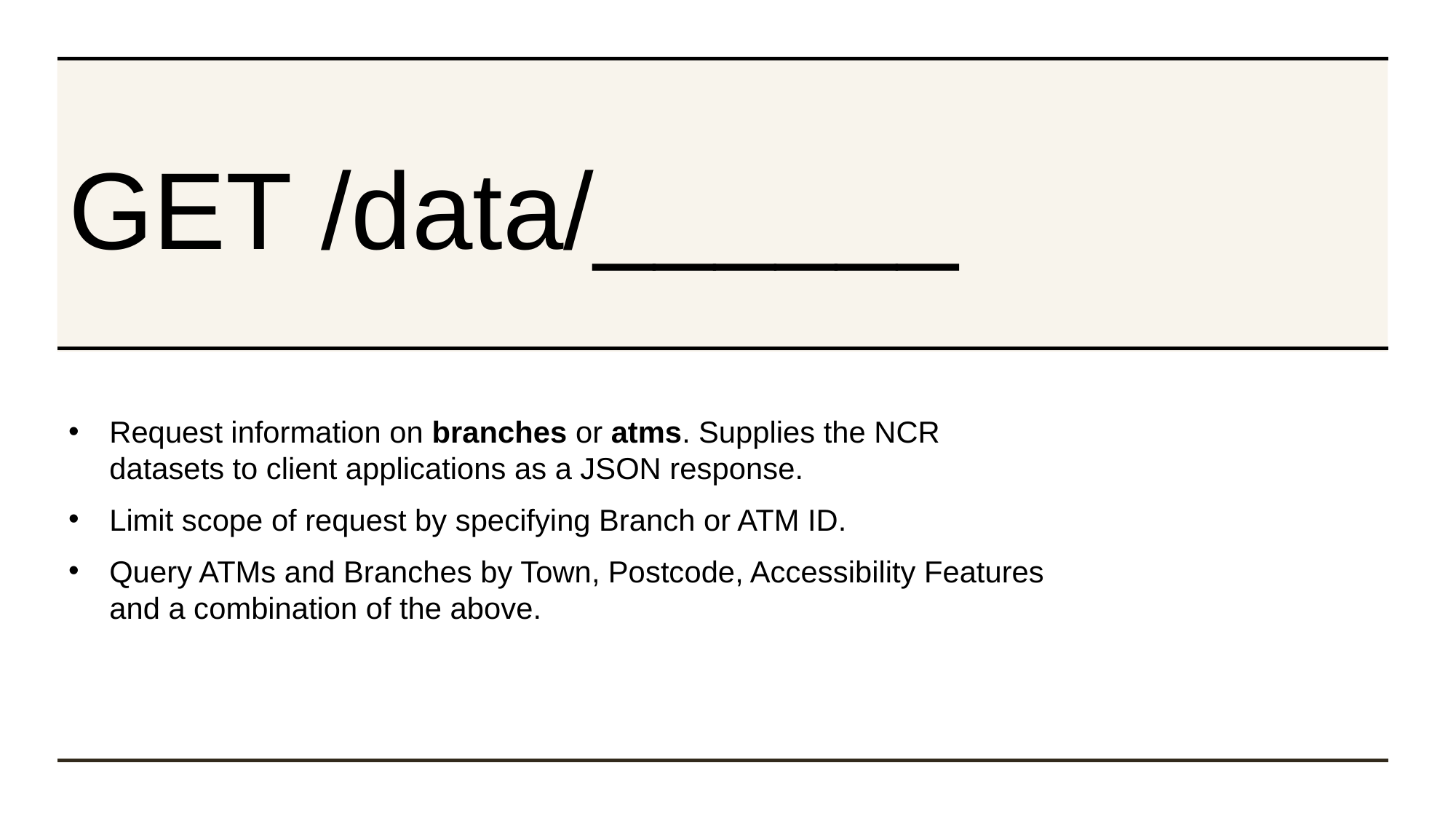

# GET /data/______
Request information on branches or atms. Supplies the NCR datasets to client applications as a JSON response.
Limit scope of request by specifying Branch or ATM ID.
Query ATMs and Branches by Town, Postcode, Accessibility Features and a combination of the above.